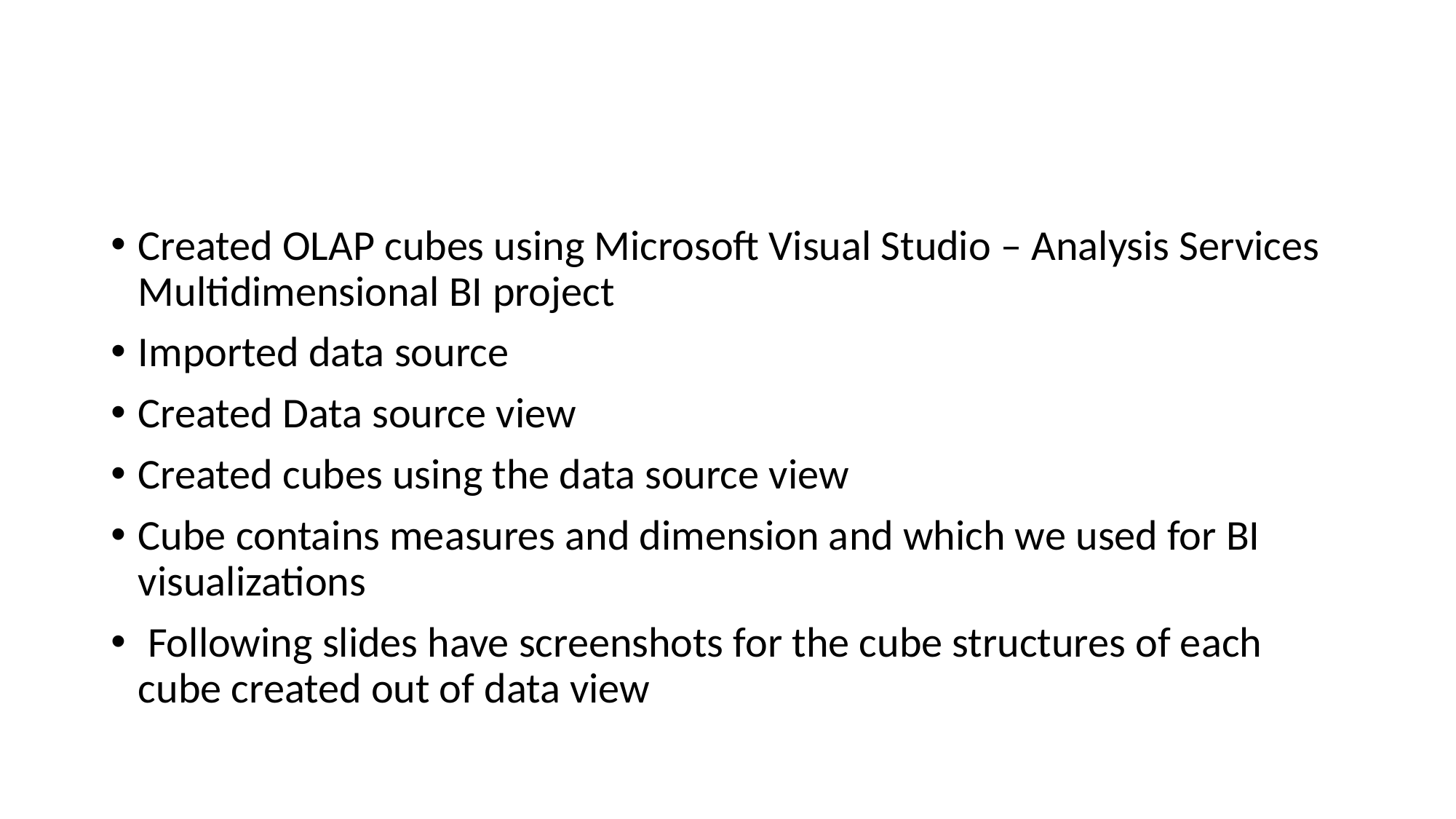

#
Created OLAP cubes using Microsoft Visual Studio – Analysis Services Multidimensional BI project
Imported data source
Created Data source view
Created cubes using the data source view
Cube contains measures and dimension and which we used for BI visualizations
 Following slides have screenshots for the cube structures of each cube created out of data view